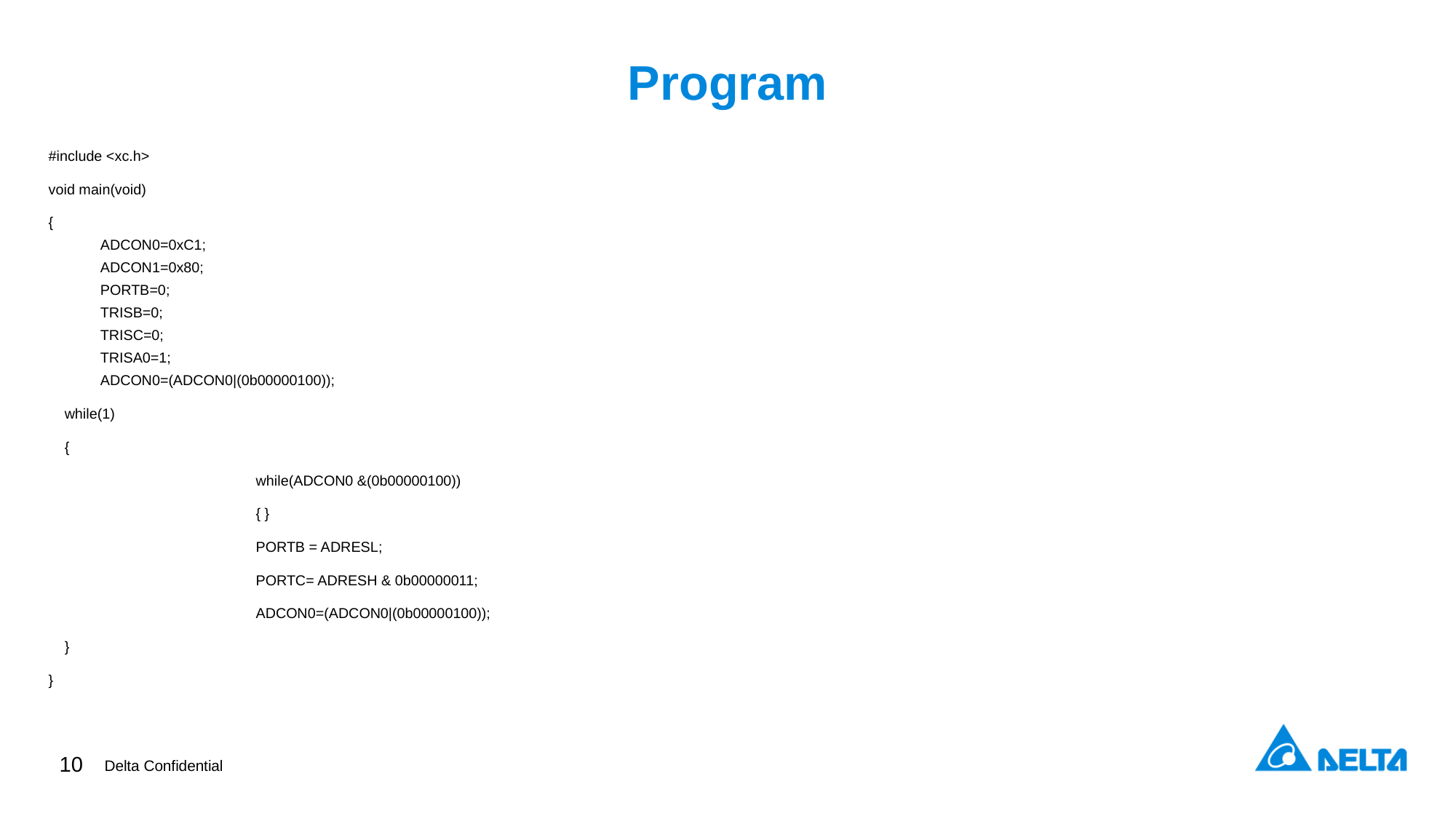

# Program
#include <xc.h>
void main(void)
{
ADCON0=0xC1;
ADCON1=0x80;
PORTB=0;
TRISB=0;
TRISC=0;
TRISA0=1;
ADCON0=(ADCON0|(0b00000100));
    while(1)
    {
 		while(ADCON0 &(0b00000100))
		{ }
		PORTB = ADRESL;
		PORTC= ADRESH & 0b00000011;
		ADCON0=(ADCON0|(0b00000100));
    }
}
10
Delta Confidential